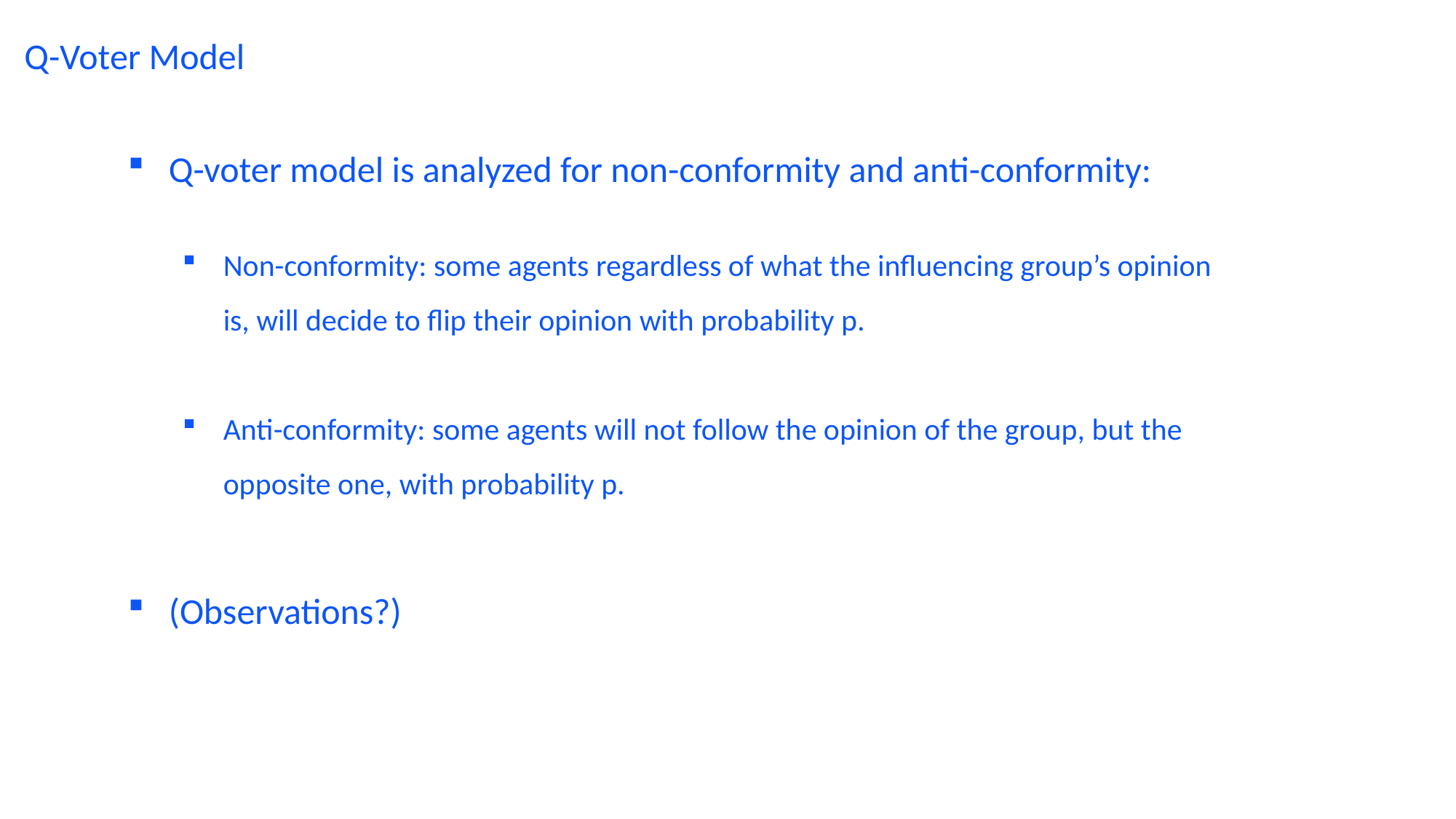

# Q-Voter Model
Q-voter model is analyzed for non-conformity and anti-conformity:

Non-conformity: some agents regardless of what the influencing group’s opinion is, will decide to flip their opinion with probability p.

Anti-conformity: some agents will not follow the opinion of the group, but the opposite one, with probability p.

(Observations?)